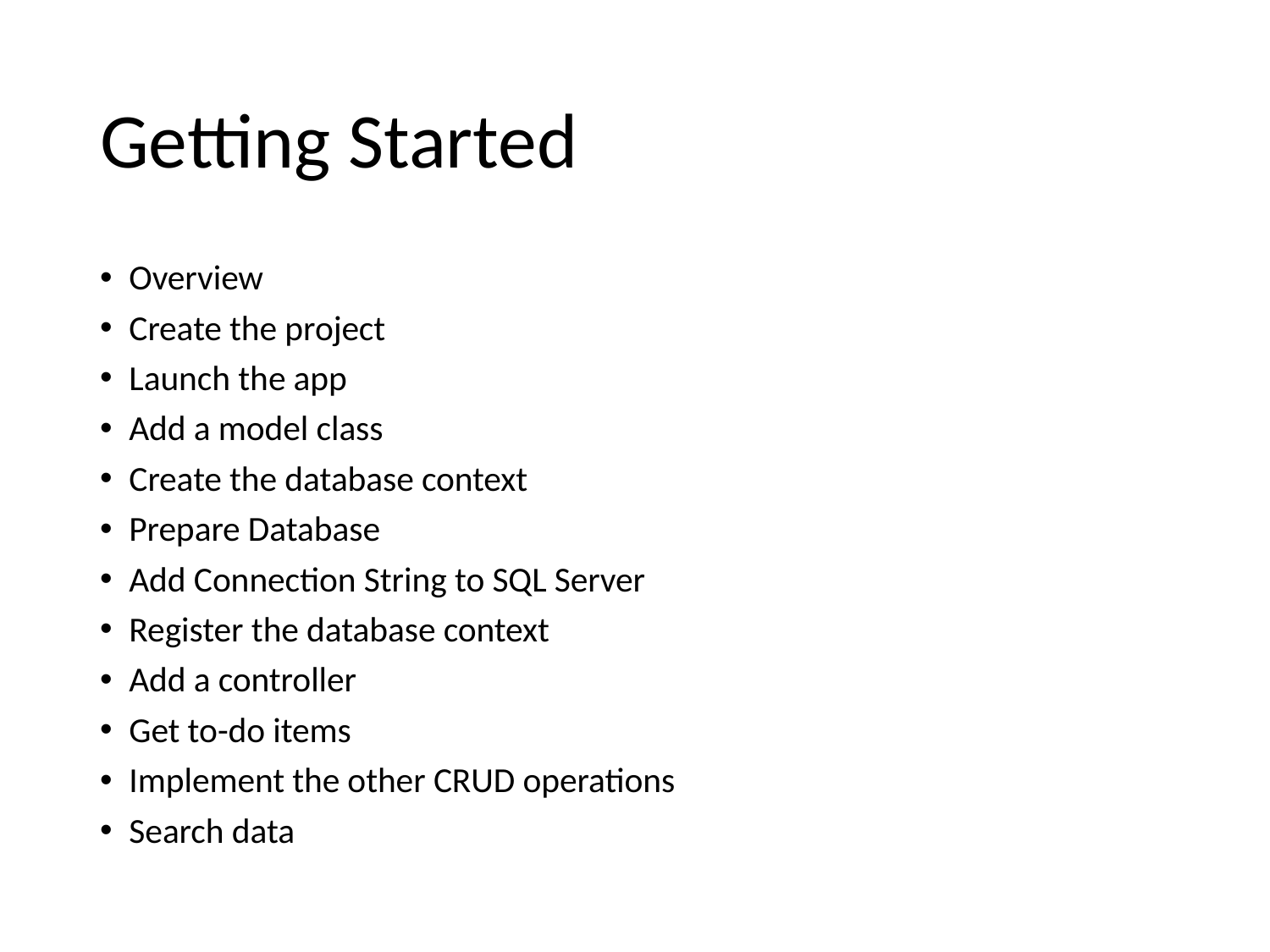

# Getting Started
Overview
Create the project
Launch the app
Add a model class
Create the database context
Prepare Database
Add Connection String to SQL Server
Register the database context
Add a controller
Get to-do items
Implement the other CRUD operations
Search data